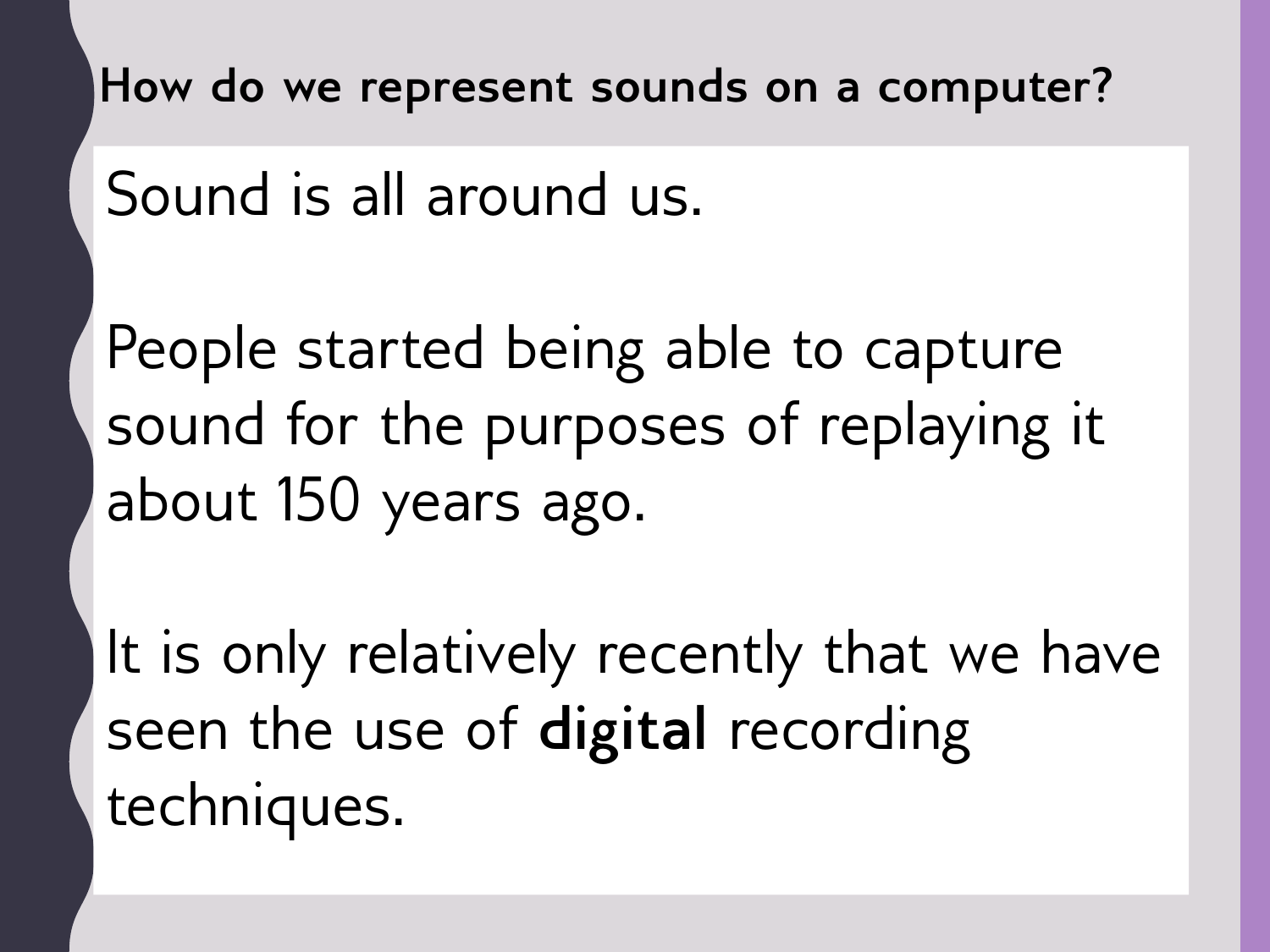

How do we represent sounds on a computer?
Sound is all around us.

People started being able to capture sound for the purposes of replaying it about 150 years ago.

It is only relatively recently that we have seen the use of digital recording techniques.